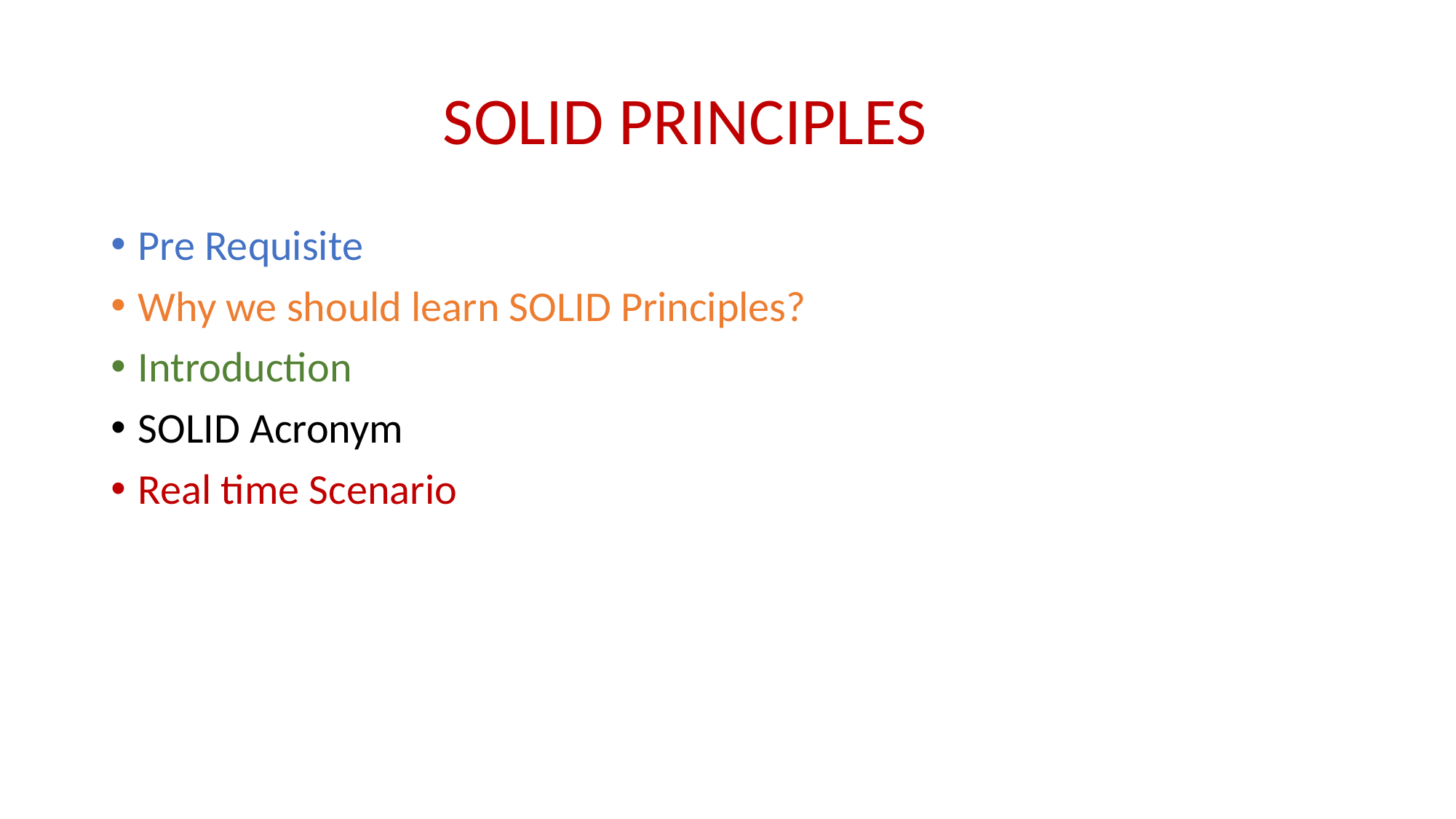

# SOLID PRINCIPLES
Pre Requisite
Why we should learn SOLID Principles?
Introduction
SOLID Acronym
Real time Scenario